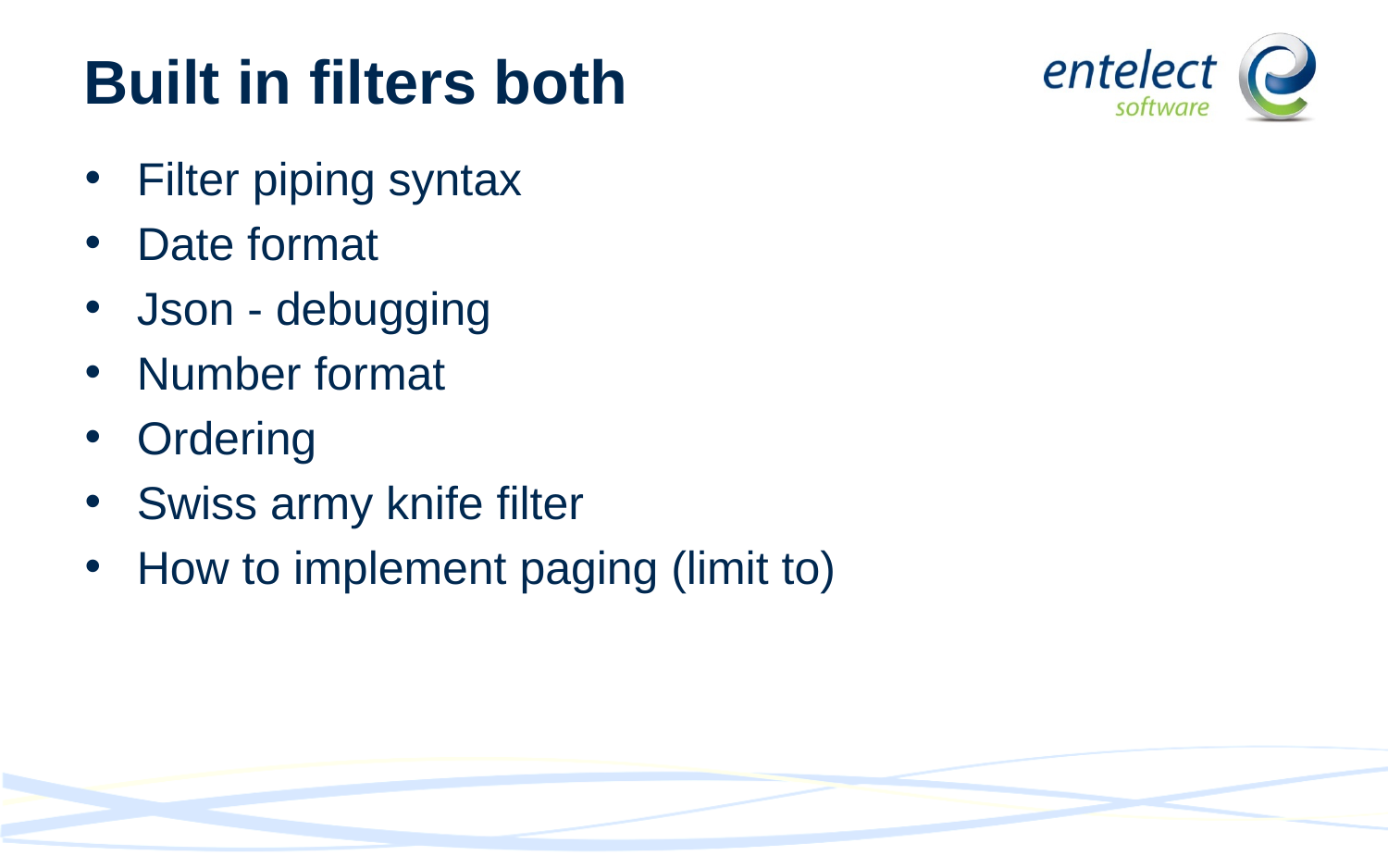

# Built in filters both
Filter piping syntax
Date format
Json - debugging
Number format
Ordering
Swiss army knife filter
How to implement paging (limit to)